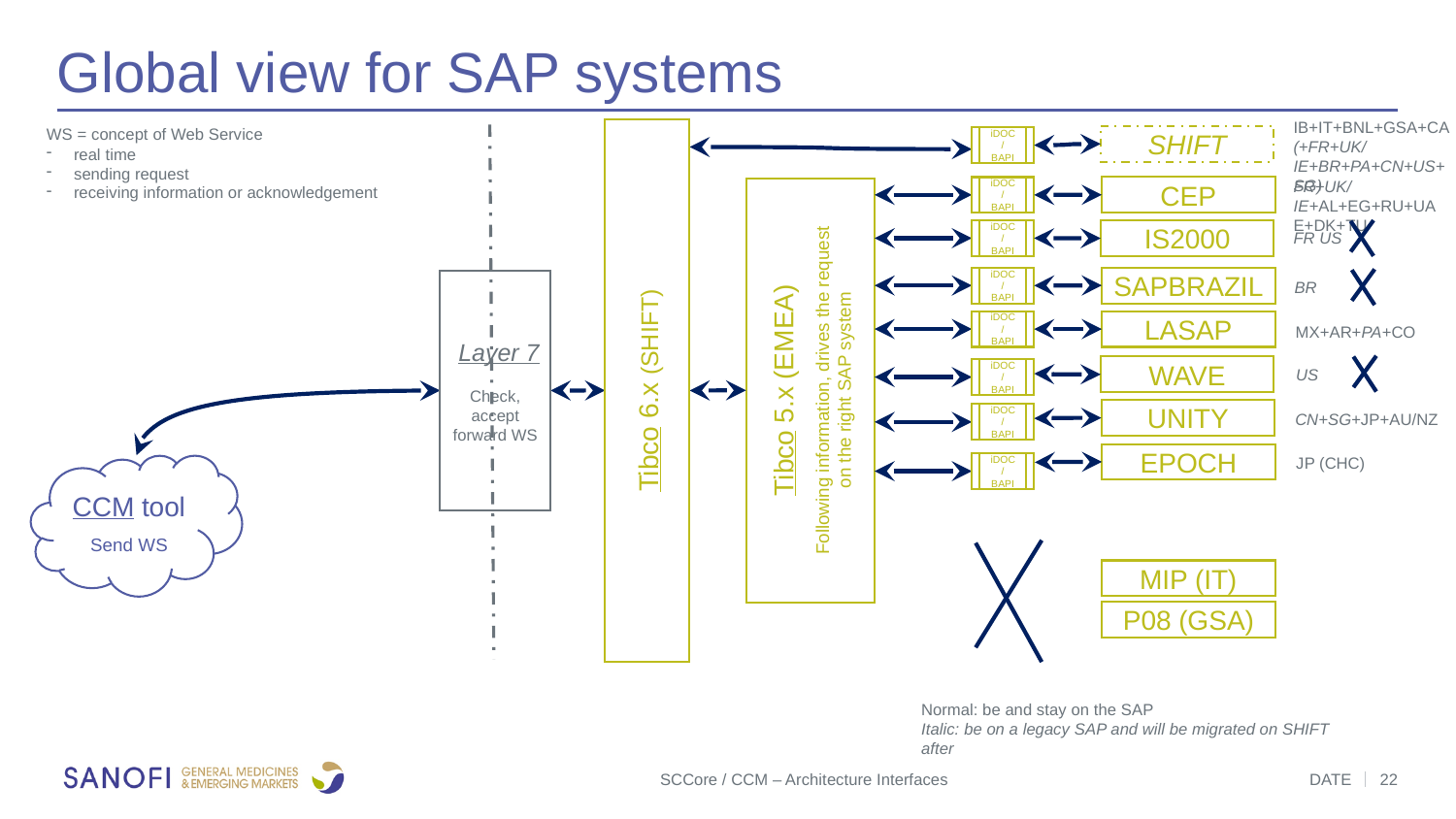

# Global view for SAP systems
IB+IT+BNL+GSA+CA
(+FR+UK/IE+BR+PA+CN+US+SG)
Tibco 6.x (SHIFT)
WS = concept of Web Service
real time
sending request
receiving information or acknowledgement
SHIFT
iDOC/BAPI
FR+UK/IE+AL+EG+RU+UAE+DK+TU
CEP
iDOC/BAPI
Tibco 5.x (EMEA)

Following information, drives the request
on the right SAP system
iDOC/BAPI
IS2000
FR US
SAPBRAZIL
iDOC/BAPI
Layer 7

Check, accept forward WS
BR
iDOC/BAPI
LASAP
MX+AR+PA+CO
WAVE
US
iDOC/BAPI
UNITY
CN+SG+JP+AU/NZ
iDOC/BAPI
EPOCH
JP (CHC)
iDOC/BAPI
CCM tool

Send WS
MIP (IT)
P08 (GSA)
Normal: be and stay on the SAP
Italic: be on a legacy SAP and will be migrated on SHIFT after
SCCore / CCM – Architecture Interfaces
DATE
22